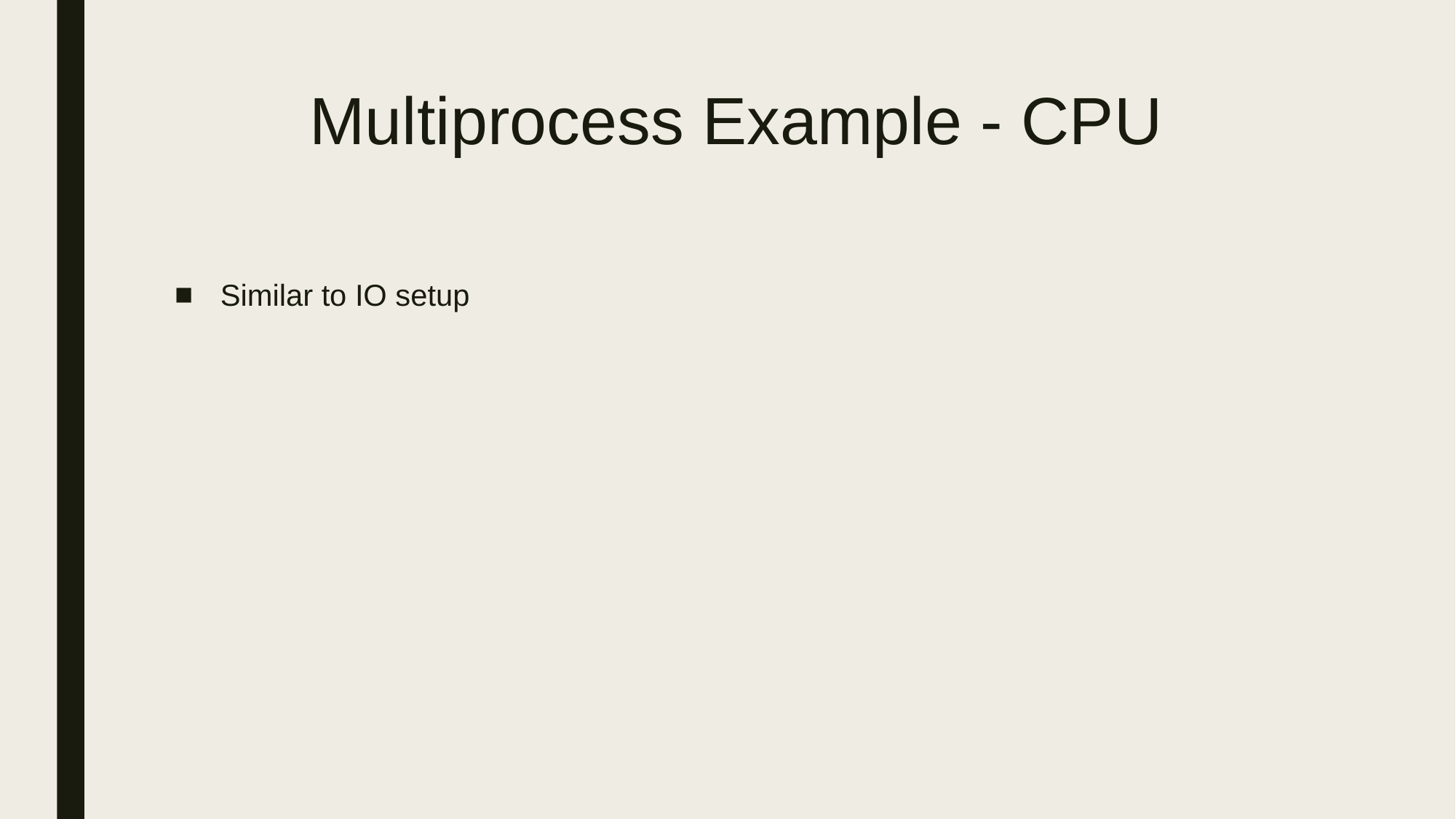

# Multiprocess Example - CPU
Similar to IO setup